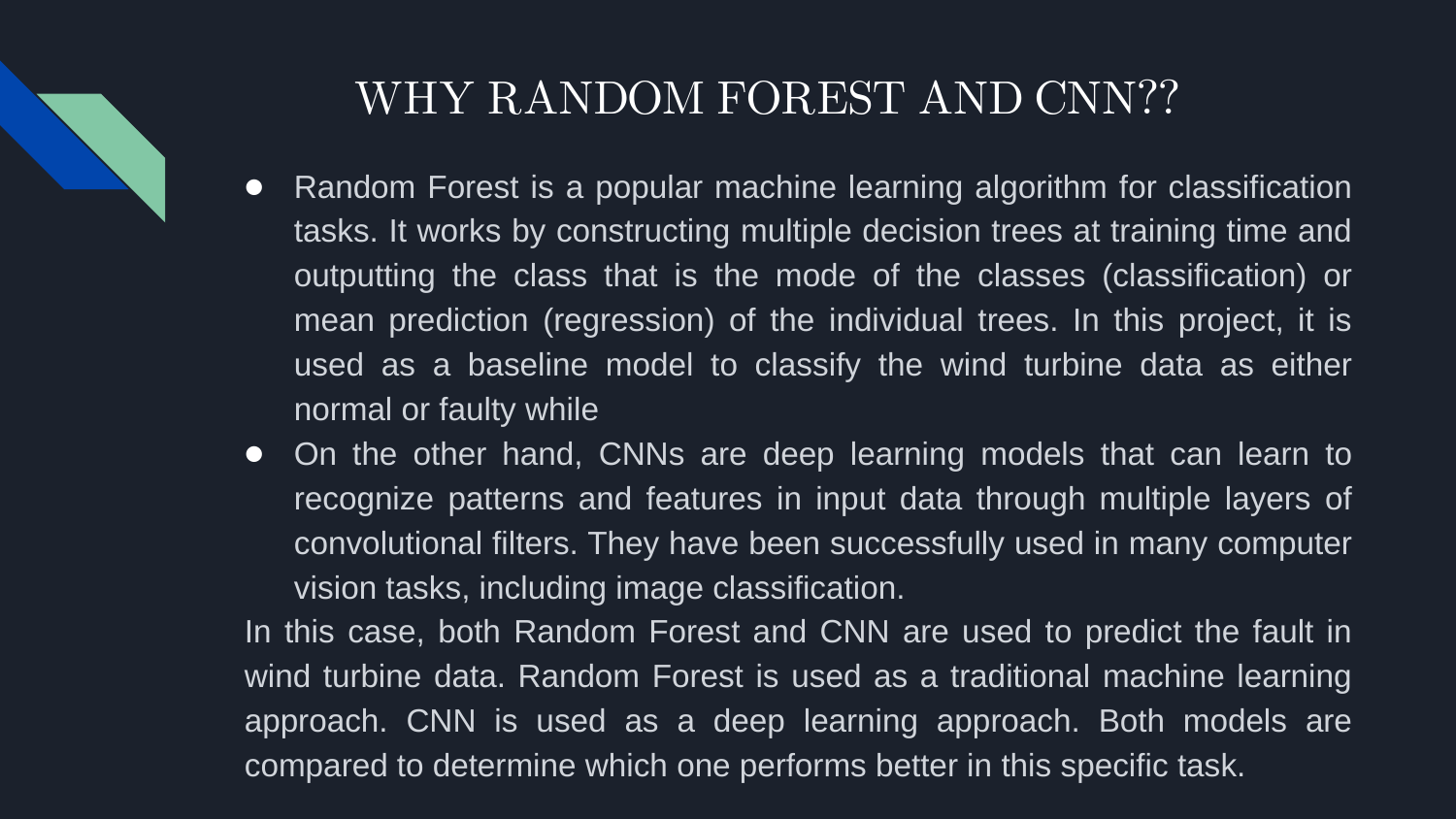

# WHY RANDOM FOREST AND CNN??
Random Forest is a popular machine learning algorithm for classification tasks. It works by constructing multiple decision trees at training time and outputting the class that is the mode of the classes (classification) or mean prediction (regression) of the individual trees. In this project, it is used as a baseline model to classify the wind turbine data as either normal or faulty while
On the other hand, CNNs are deep learning models that can learn to recognize patterns and features in input data through multiple layers of convolutional filters. They have been successfully used in many computer vision tasks, including image classification.
In this case, both Random Forest and CNN are used to predict the fault in wind turbine data. Random Forest is used as a traditional machine learning approach. CNN is used as a deep learning approach. Both models are compared to determine which one performs better in this specific task.